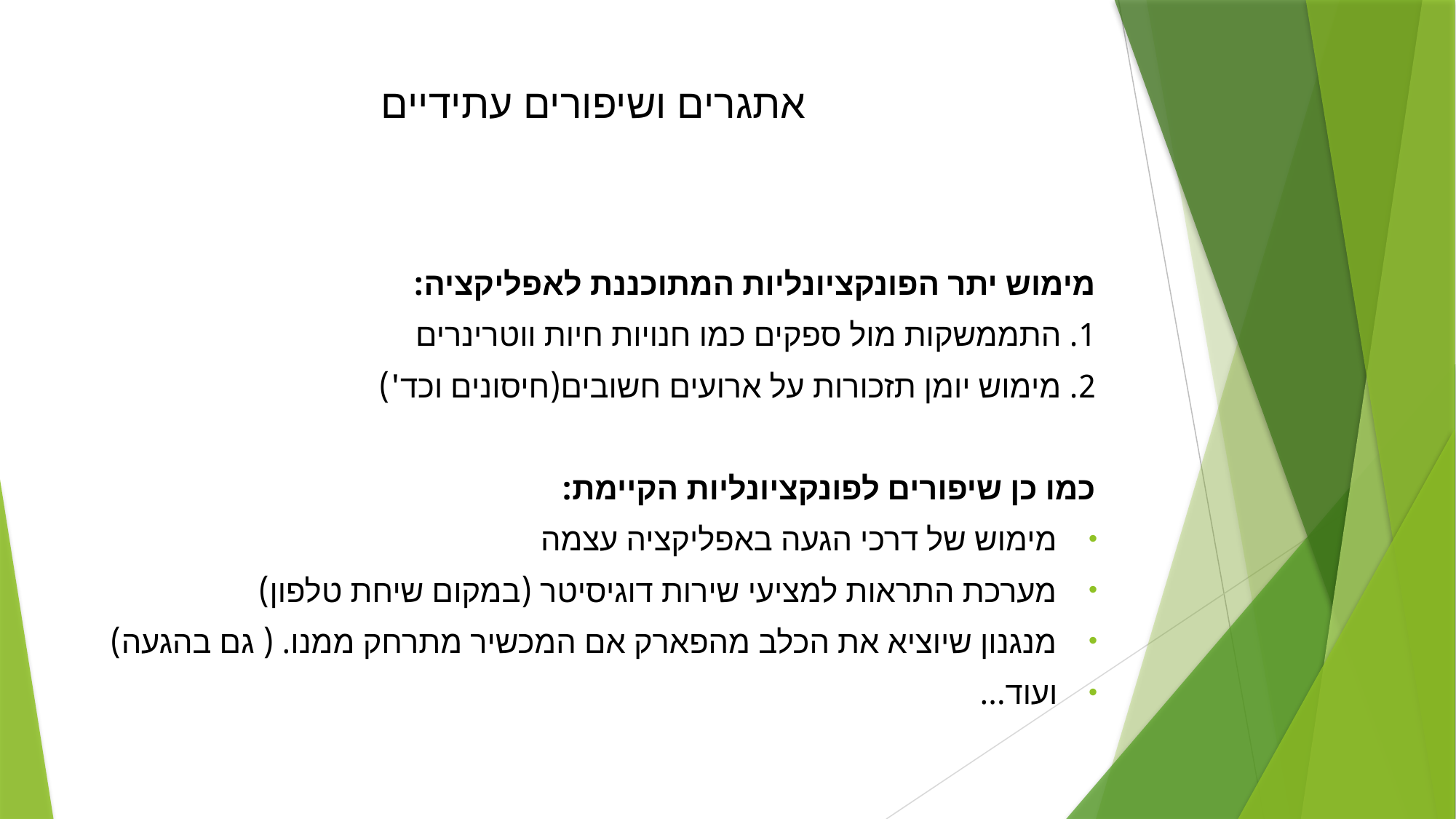

# אתגרים ושיפורים עתידיים
מימוש יתר הפונקציונליות המתוכננת לאפליקציה:
1. התממשקות מול ספקים כמו חנויות חיות ווטרינרים
2. מימוש יומן תזכורות על ארועים חשובים(חיסונים וכד')

כמו כן שיפורים לפונקציונליות הקיימת:
מימוש של דרכי הגעה באפליקציה עצמה
מערכת התראות למציעי שירות דוגיסיטר (במקום שיחת טלפון)
מנגנון שיוציא את הכלב מהפארק אם המכשיר מתרחק ממנו. ( גם בהגעה)
ועוד...